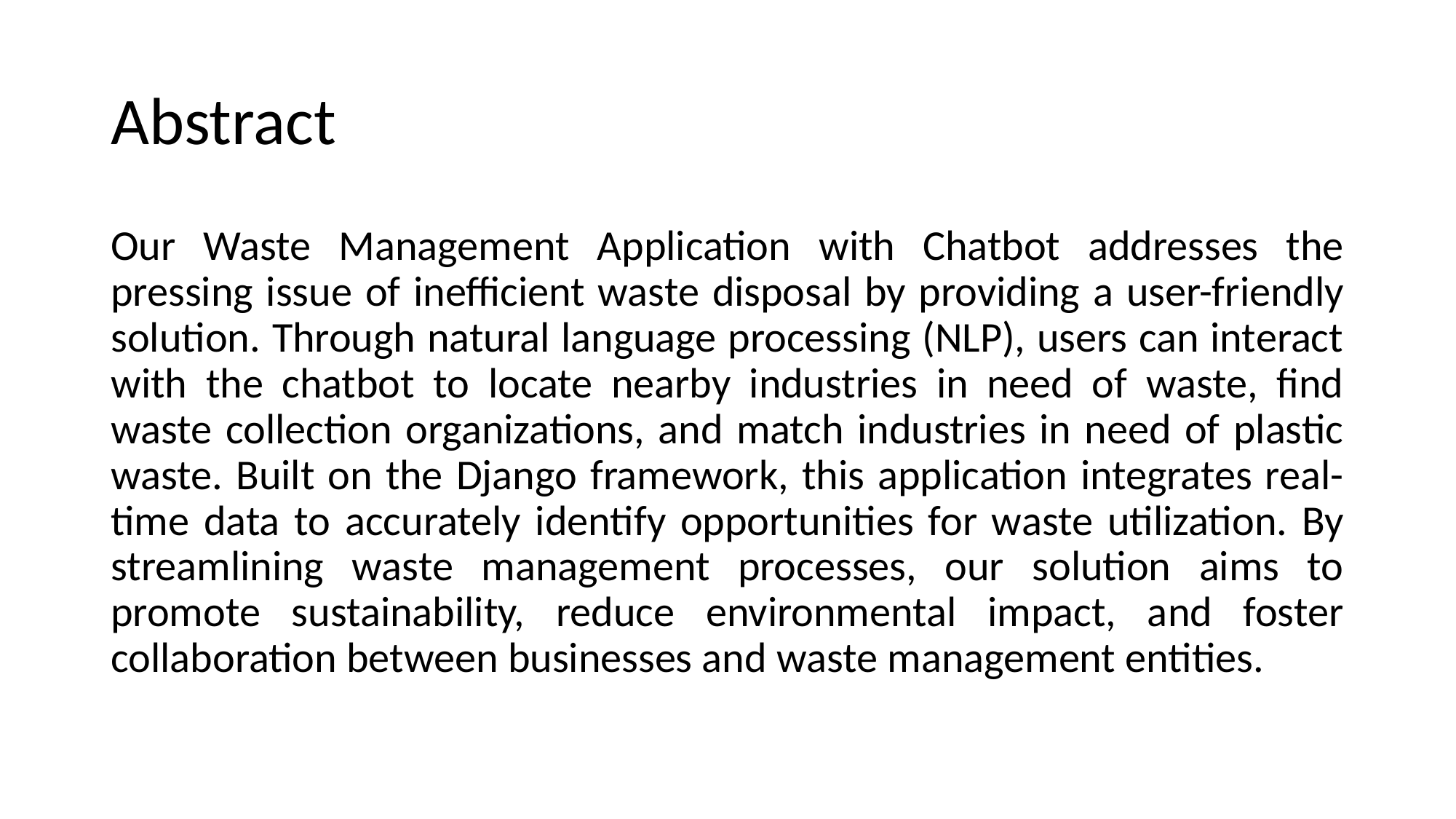

# Abstract
Our Waste Management Application with Chatbot addresses the pressing issue of inefficient waste disposal by providing a user-friendly solution. Through natural language processing (NLP), users can interact with the chatbot to locate nearby industries in need of waste, find waste collection organizations, and match industries in need of plastic waste. Built on the Django framework, this application integrates real-time data to accurately identify opportunities for waste utilization. By streamlining waste management processes, our solution aims to promote sustainability, reduce environmental impact, and foster collaboration between businesses and waste management entities.